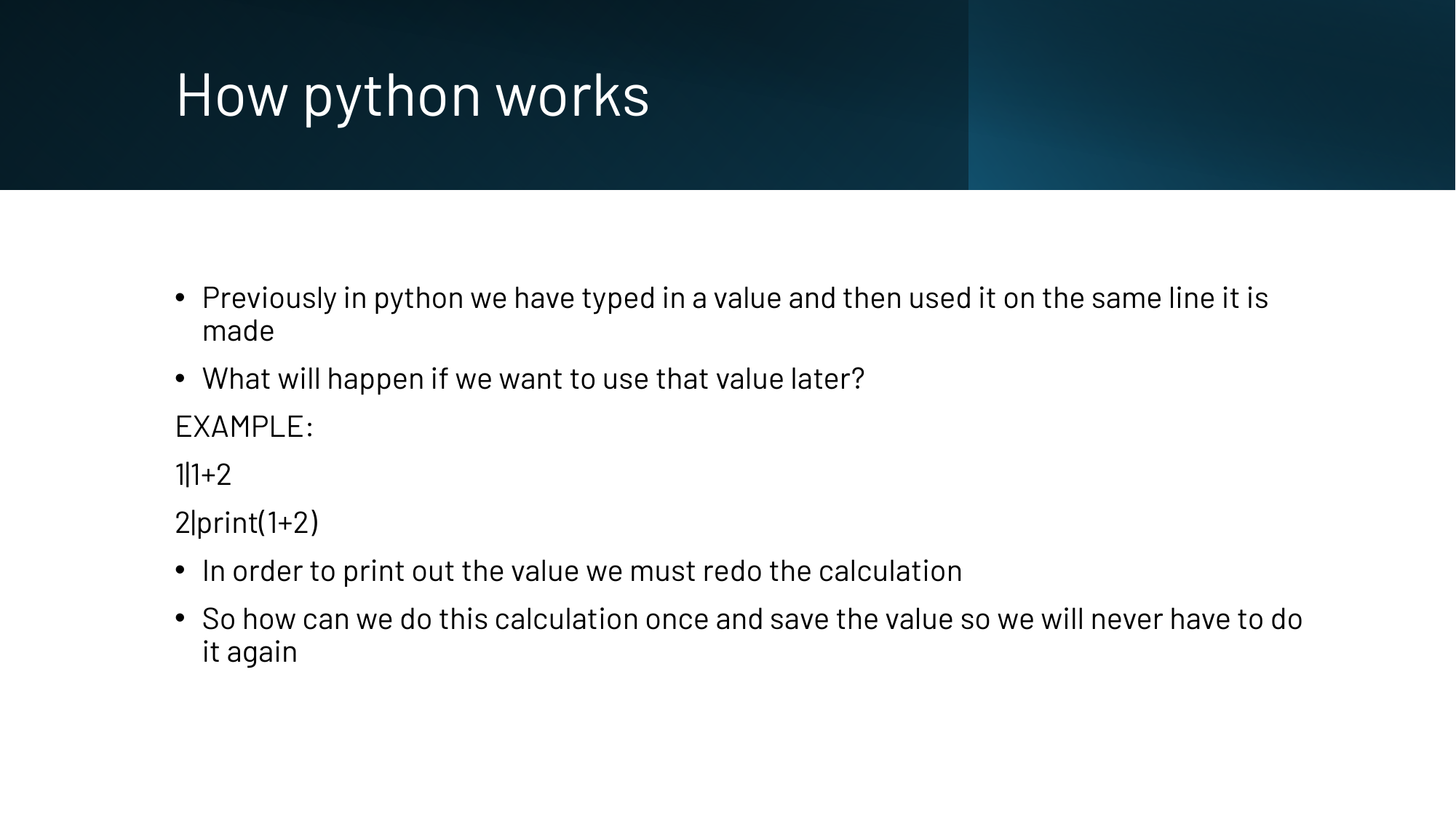

# How python works
Previously in python we have typed in a value and then used it on the same line it is made
What will happen if we want to use that value later?
EXAMPLE:
1|1+2
2|print(1+2)
In order to print out the value we must redo the calculation
So how can we do this calculation once and save the value so we will never have to do it again